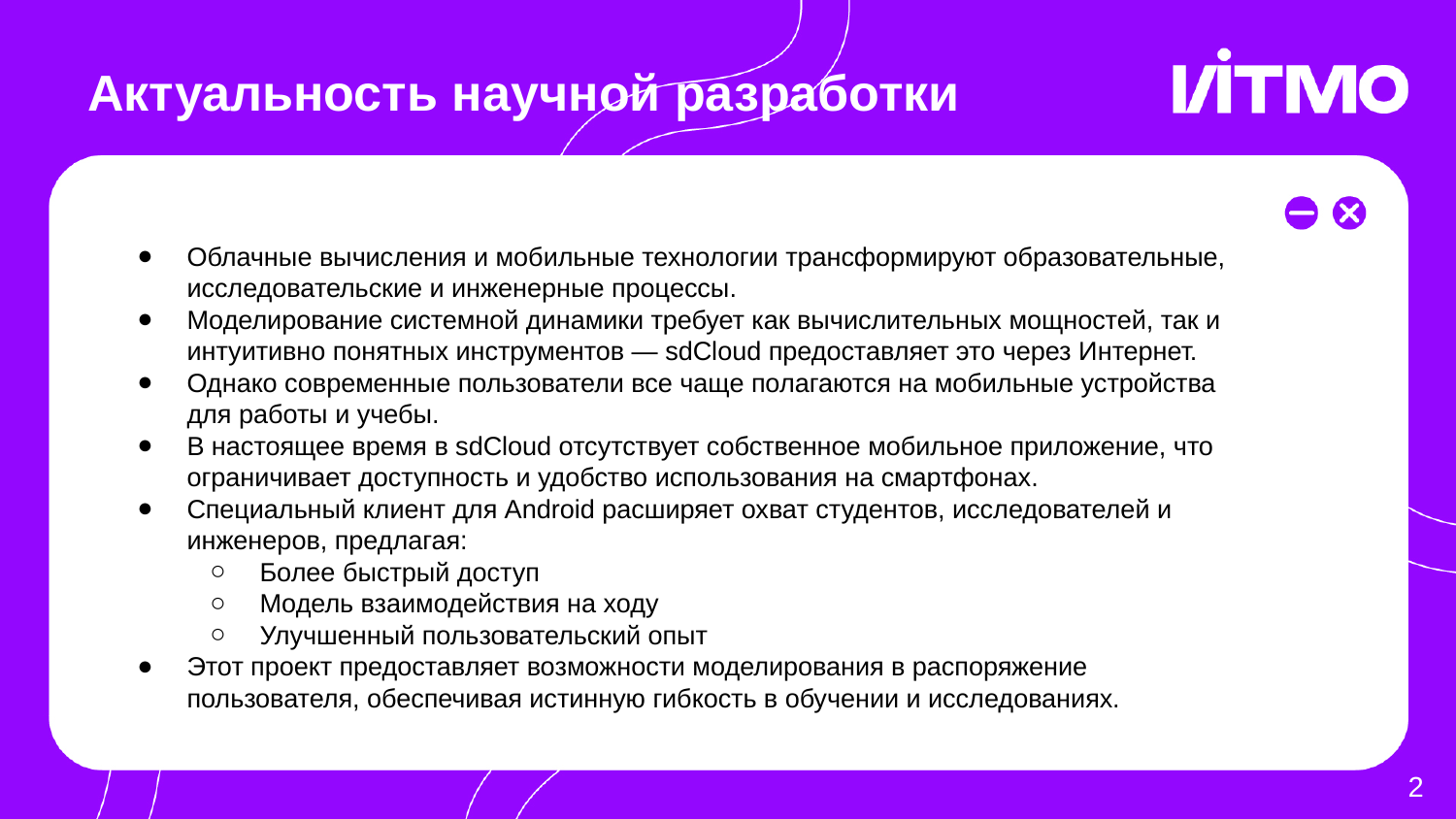

# Актуальность научной разработки
Облачные вычисления и мобильные технологии трансформируют образовательные, исследовательские и инженерные процессы.
Моделирование системной динамики требует как вычислительных мощностей, так и интуитивно понятных инструментов — sdCloud предоставляет это через Интернет.
Однако современные пользователи все чаще полагаются на мобильные устройства для работы и учебы.
В настоящее время в sdCloud отсутствует собственное мобильное приложение, что ограничивает доступность и удобство использования на смартфонах.
Специальный клиент для Android расширяет охват студентов, исследователей и инженеров, предлагая:
Более быстрый доступ
Модель взаимодействия на ходу
Улучшенный пользовательский опыт
Этот проект предоставляет возможности моделирования в распоряжение пользователя, обеспечивая истинную гибкость в обучении и исследованиях.
2